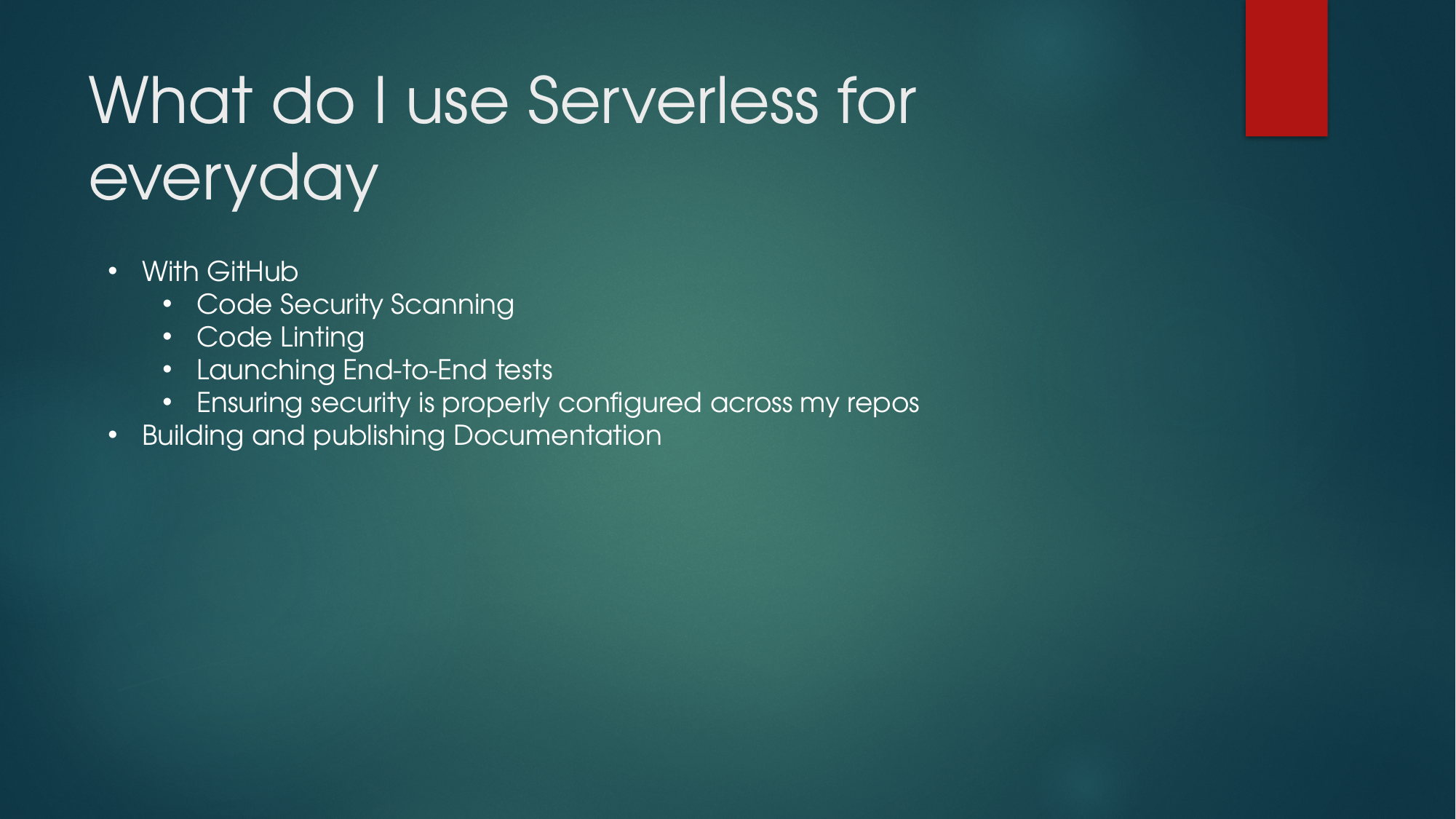

# What do I use Serverless for everyday
With GitHub
Code Security Scanning
Code Linting
Launching End-to-End tests
Ensuring security is properly configured across my repos
Building and publishing Documentation